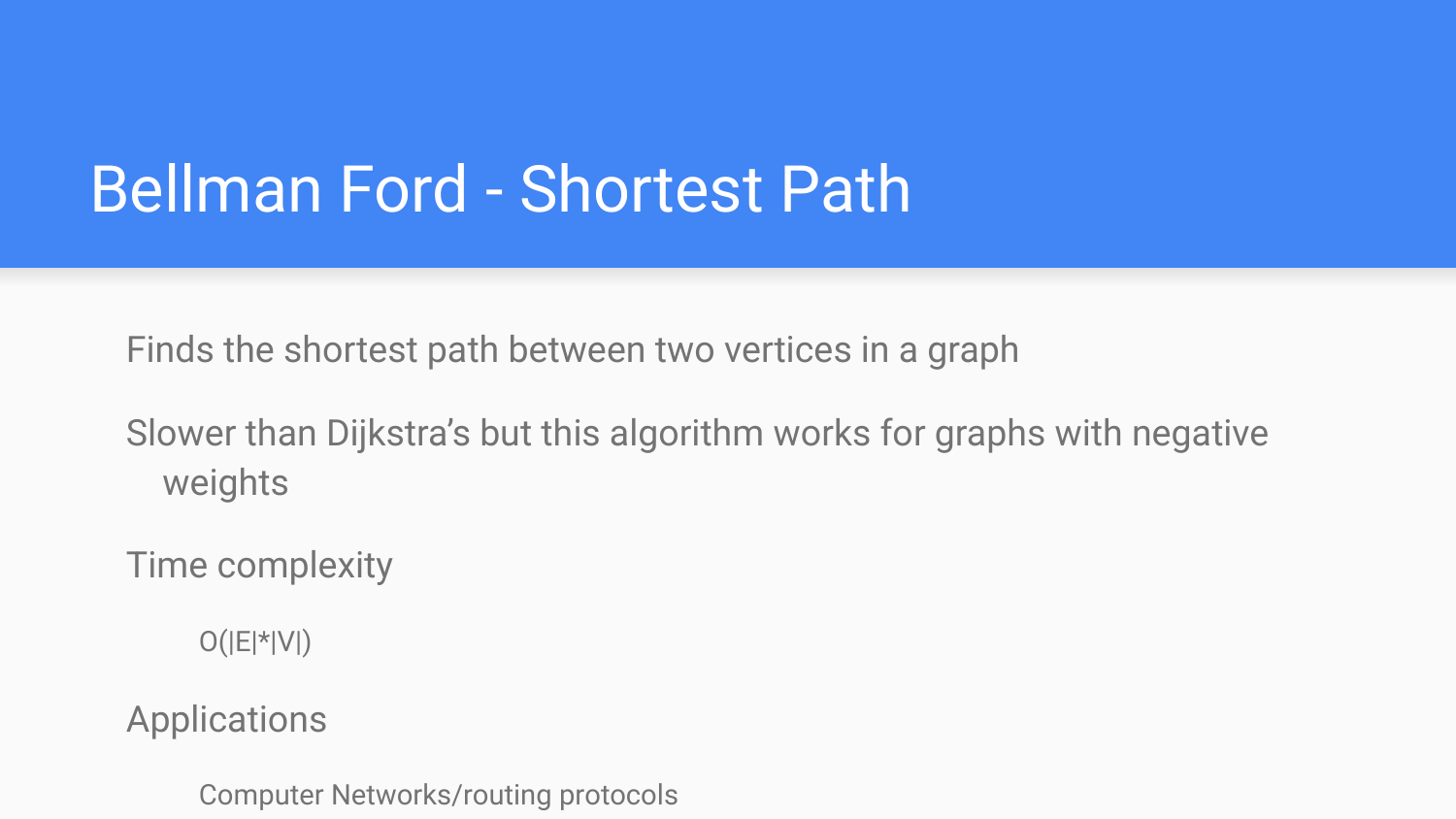

# Bellman Ford - Shortest Path
Finds the shortest path between two vertices in a graph
Slower than Dijkstra’s but this algorithm works for graphs with negative weights
Time complexity
O(|E|*|V|)
Applications
Computer Networks/routing protocols